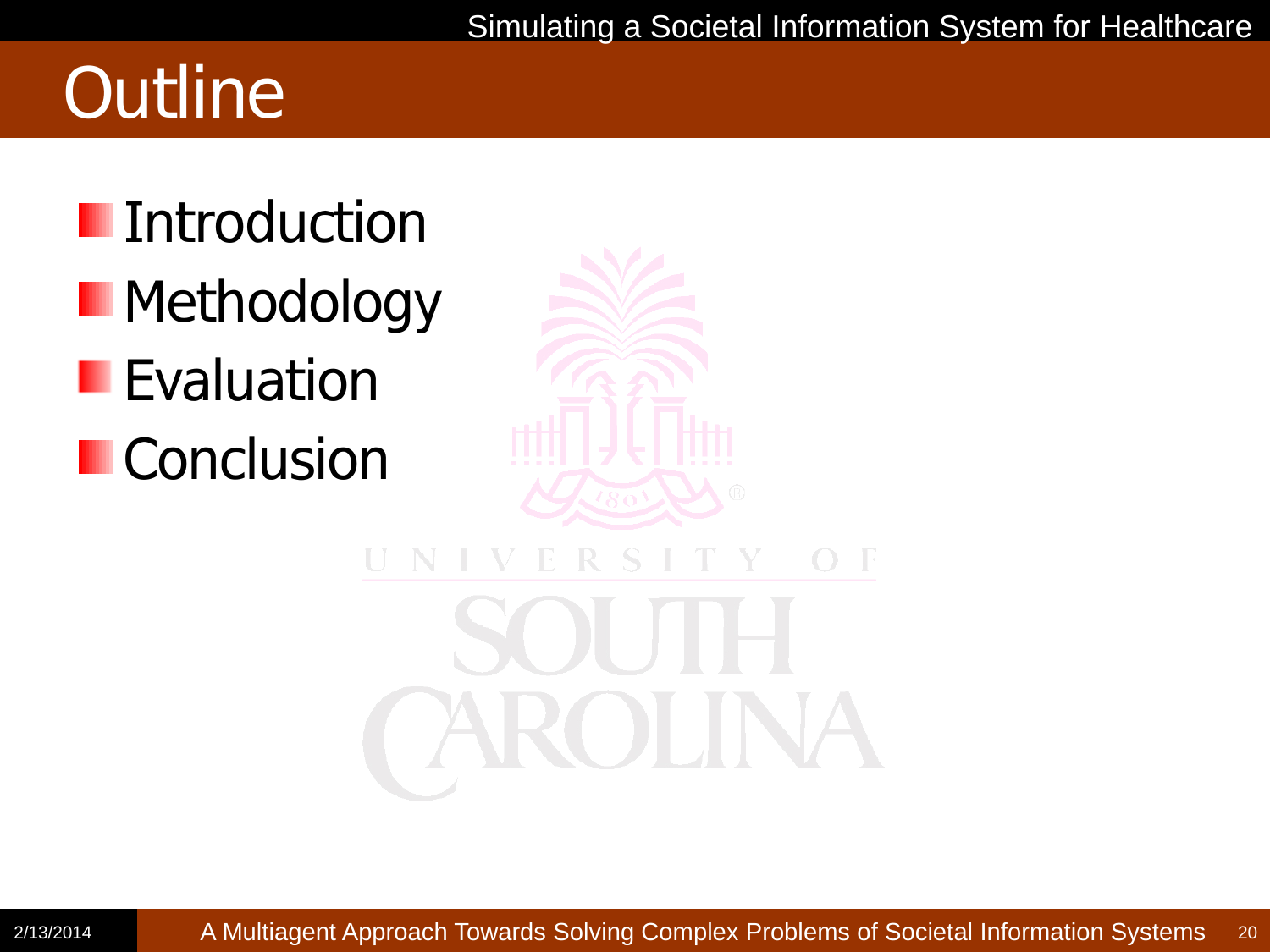

Simulating a Societal Information System for Healthcare
# Outline
Introduction
Methodology
Evaluation
Conclusion
2/13/2014
20